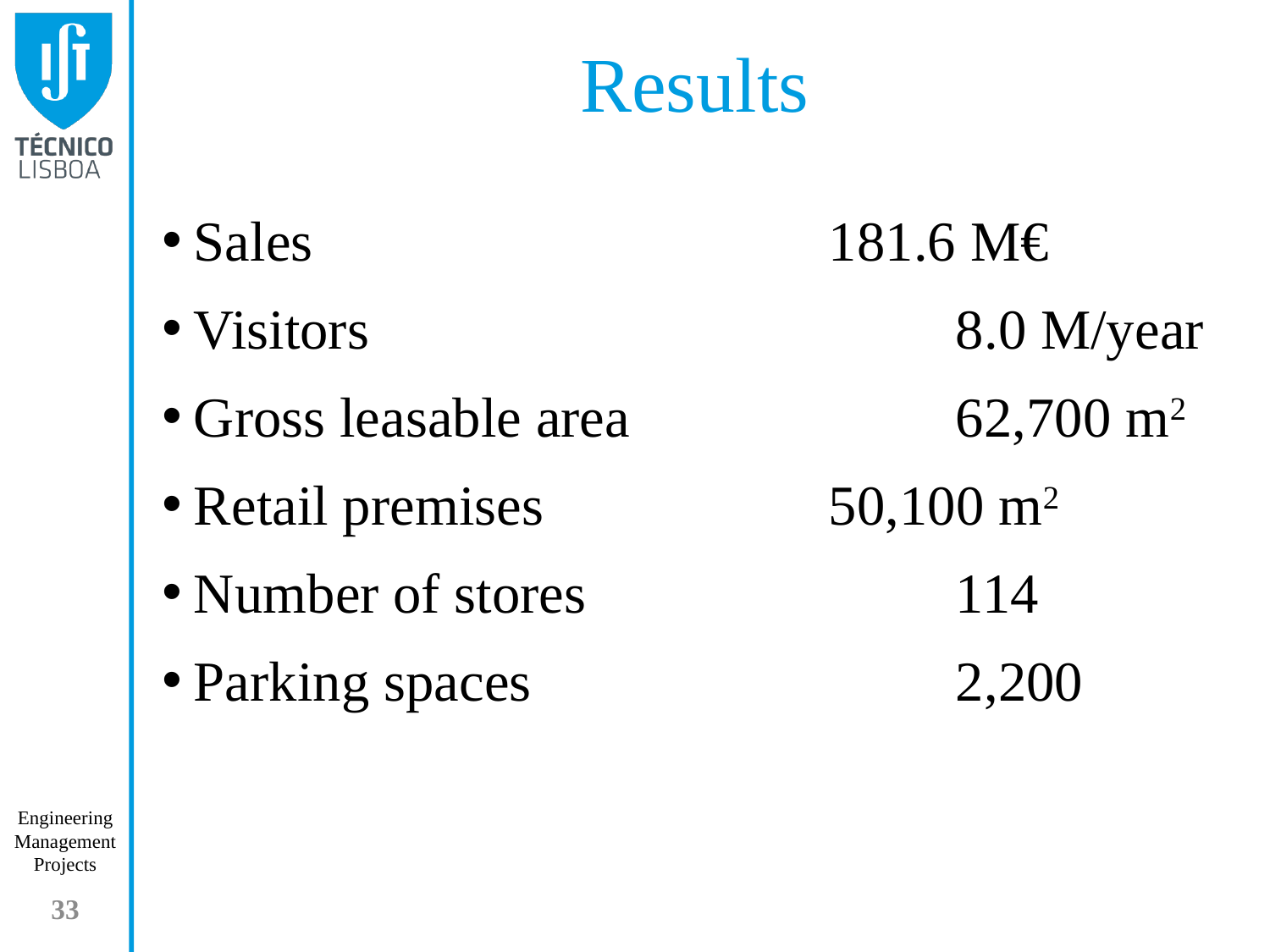

# Results
Sales					181.6 M€
Visitors					8.0 M/year
Gross leasable area 			62,700 m2
Retail premises 			50,100 m2
Number of stores			114
Parking spaces				2,200

33